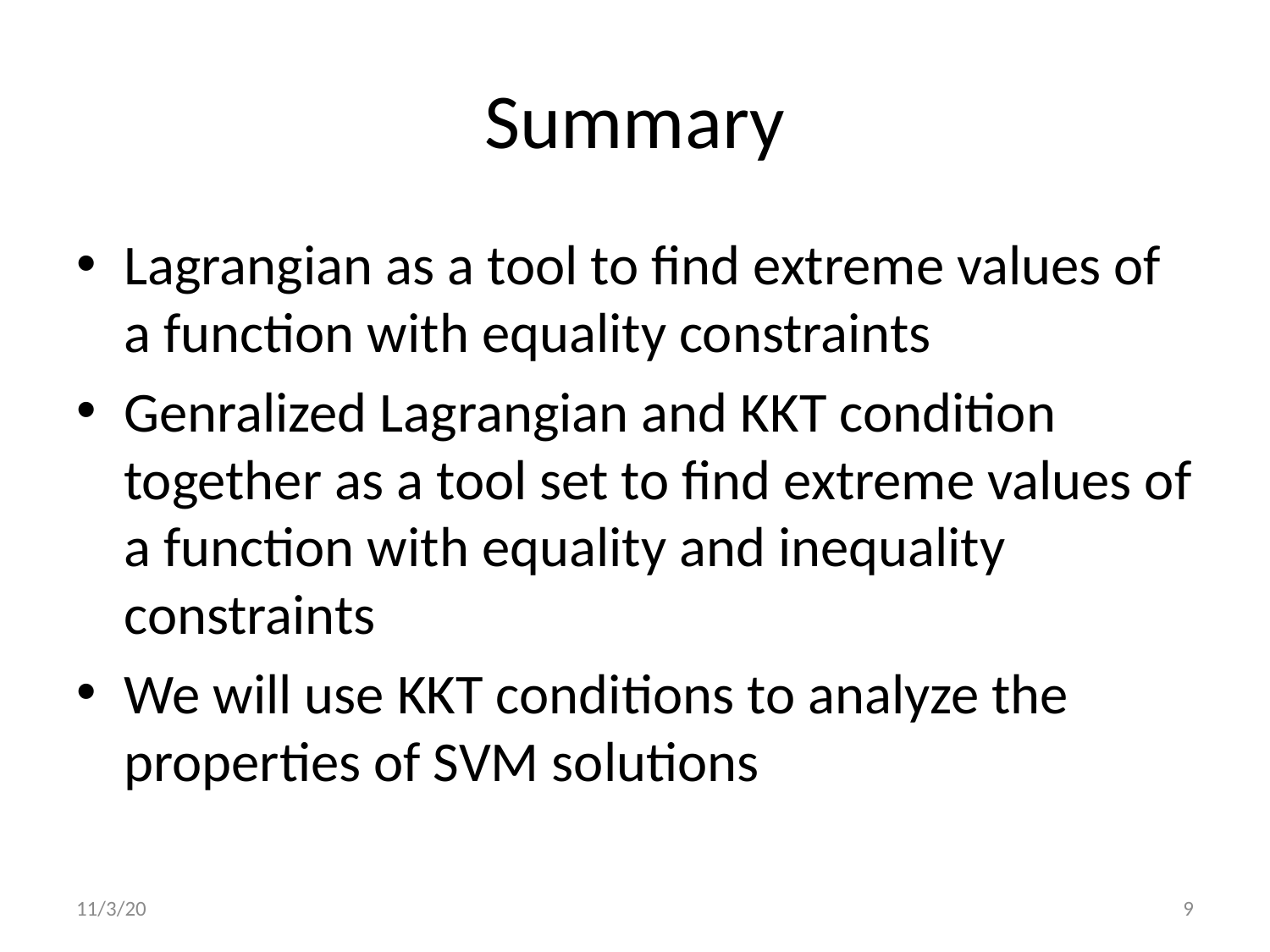

# Summary
Lagrangian as a tool to find extreme values of a function with equality constraints
Genralized Lagrangian and KKT condition together as a tool set to find extreme values of a function with equality and inequality constraints
We will use KKT conditions to analyze the properties of SVM solutions
11/3/20
9